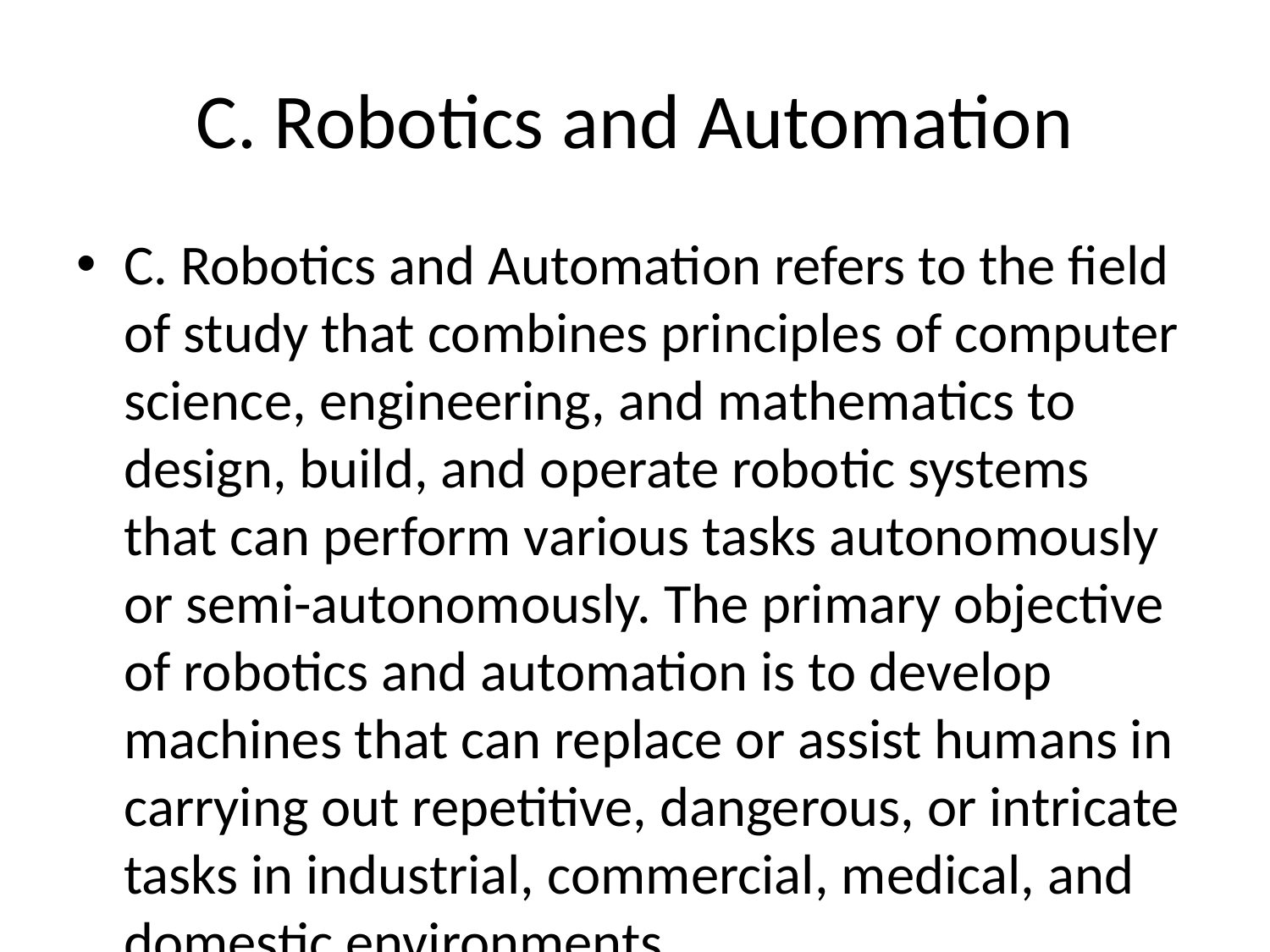

# C. Robotics and Automation
C. Robotics and Automation refers to the field of study that combines principles of computer science, engineering, and mathematics to design, build, and operate robotic systems that can perform various tasks autonomously or semi-autonomously. The primary objective of robotics and automation is to develop machines that can replace or assist humans in carrying out repetitive, dangerous, or intricate tasks in industrial, commercial, medical, and domestic environments.

Key components of C. Robotics and Automation include:

1. **Robotic Systems**: These are machines or systems that can sense, think, and act in the physical world. They typically consist of mechanical parts, sensors, actuators, and a control system. Robots can range from simple industrial arms to complex humanoid machines.

2. **Sensors and Perception**: Robots rely on sensors to perceive their environment. These sensors can include cameras, LiDAR, ultrasonic sensors, and more. Perception algorithms process sensor data to create a representation of the robot's surroundings.

3. **Control Systems**: These are the brains of the robot, responsible for processing sensor data, making decisions, and sending commands to actuators. Control systems can be simple, such as a PID controller, or advanced, using machine learning algorithms.

4. **Actuators**: Actuators are the components that allow robots to interact with the physical world. These can be motors, hydraulics, or pneumatic systems that enable movement and manipulation.

5. **Artificial Intelligence and Machine Learning**: The integration of AI and ML techniques enhances robots' capabilities to learn from experience, adapt to new situations, and make decisions based on complex data.

6. **Collaborative Robotics**: This field focuses on developing robots that can safely work alongside humans. Collaborative robots, or cobots, are designed to be safe, easy to program, and able to assist human workers in various tasks.

Applications of C. Robotics and Automation include:

1. **Manufacturing**: Industrial robots are widely used in manufacturing industries for tasks like welding, painting, assembly, and packaging.

2. **Healthcare**: Robots are employed in surgery, patient care, and rehabilitation to improve accuracy, efficiency, and patient outcomes.

3. **Logistics and Warehousing**: Automated guided vehicles (AGVs) and robotic arms are used in warehouses for material handling, sorting, and inventory management.

4. **Agriculture**: Robots help in crop monitoring, harvesting, and precision spraying to increase efficiency and reduce manual labor.

5. **Smart Homes**: Home automation systems use robotics to control lighting, heating, security, and entertainment devices.

6. **Space Exploration**: Robotics plays a crucial role in space missions for tasks like planetary exploration, satellite servicing, and maintenance.

Overall, C. Robotics and Automation continue to advance rapidly, driven by technological innovation and the need for improved productivity, safety, and quality in various industries.